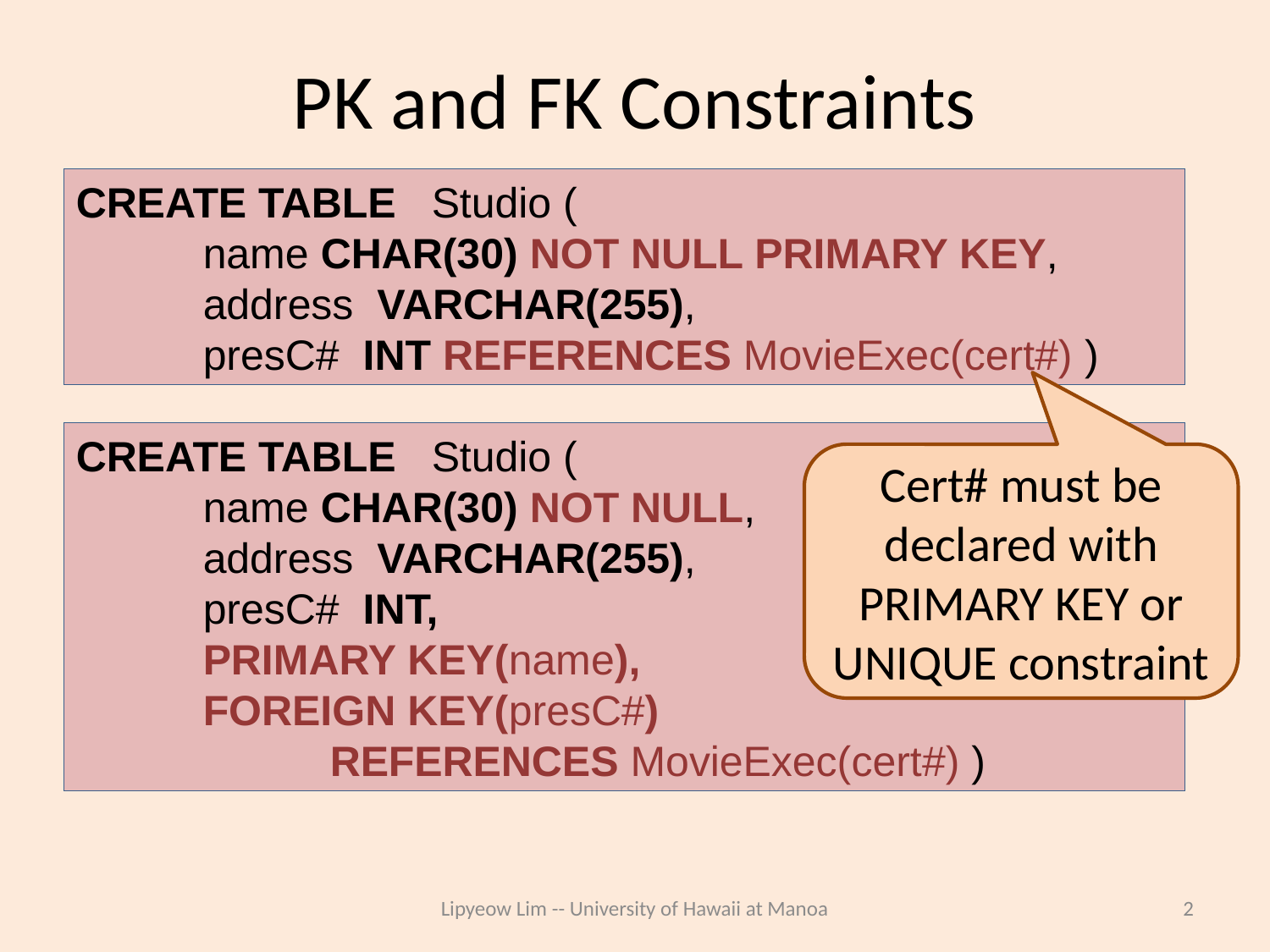

# PK and FK Constraints
CREATE TABLE   Studio (
	name CHAR(30) NOT NULL PRIMARY KEY,
	address  VARCHAR(255),
	presC#  INT REFERENCES MovieExec(cert#) )
CREATE TABLE   Studio (
	name CHAR(30) NOT NULL,
	address  VARCHAR(255),
	presC#  INT,
	PRIMARY KEY(name),
         	FOREIGN KEY(presC#)
		REFERENCES MovieExec(cert#) )
Cert# must be declared with PRIMARY KEY or UNIQUE constraint
Lipyeow Lim -- University of Hawaii at Manoa
2